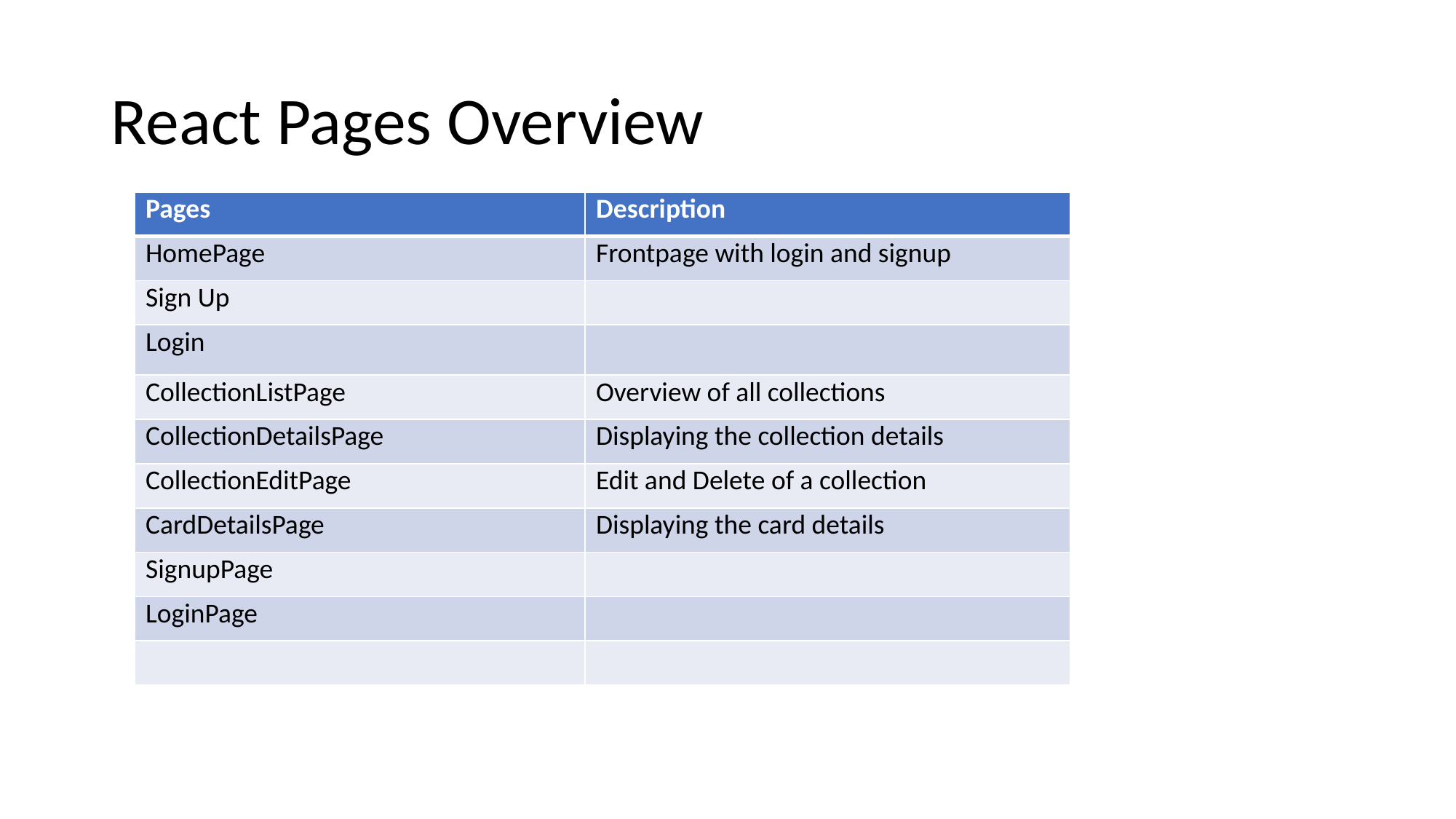

# React Pages Overview
| Pages | Description |
| --- | --- |
| HomePage | Frontpage with login and signup |
| Sign Up |  |
| Login |  |
| CollectionListPage | Overview of all collections |
| CollectionDetailsPage | Displaying the collection details |
| CollectionEditPage | Edit and Delete of a collection |
| CardDetailsPage | Displaying the card details |
| SignupPage |  |
| LoginPage |  |
|  |  |